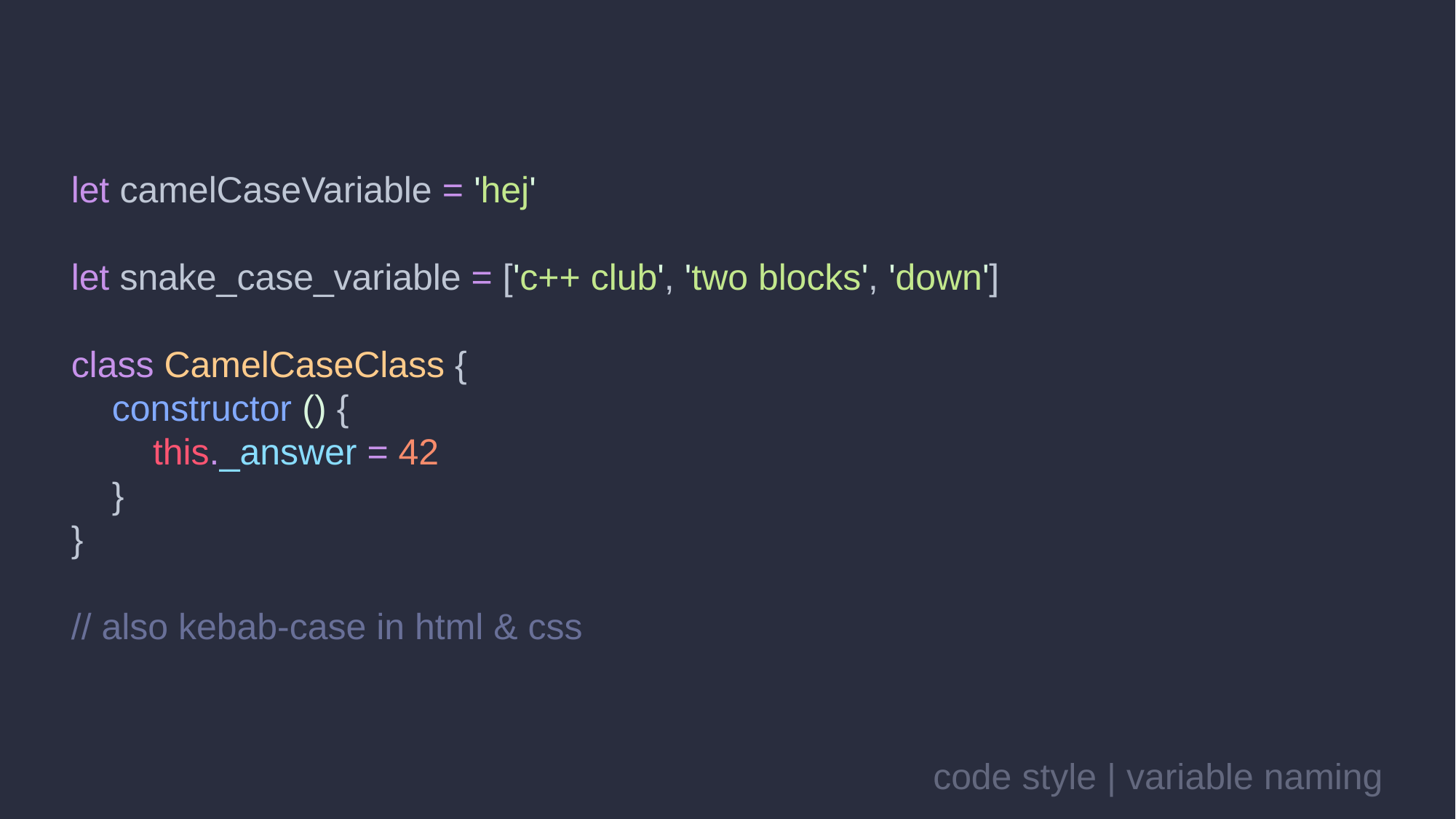

let camelCaseVariable = 'hej'
let snake_case_variable = ['c++ club', 'two blocks', 'down']
class CamelCaseClass {
    constructor () {
        this._answer = 42
    }
}
// also kebab-case in html & css
code style | variable naming